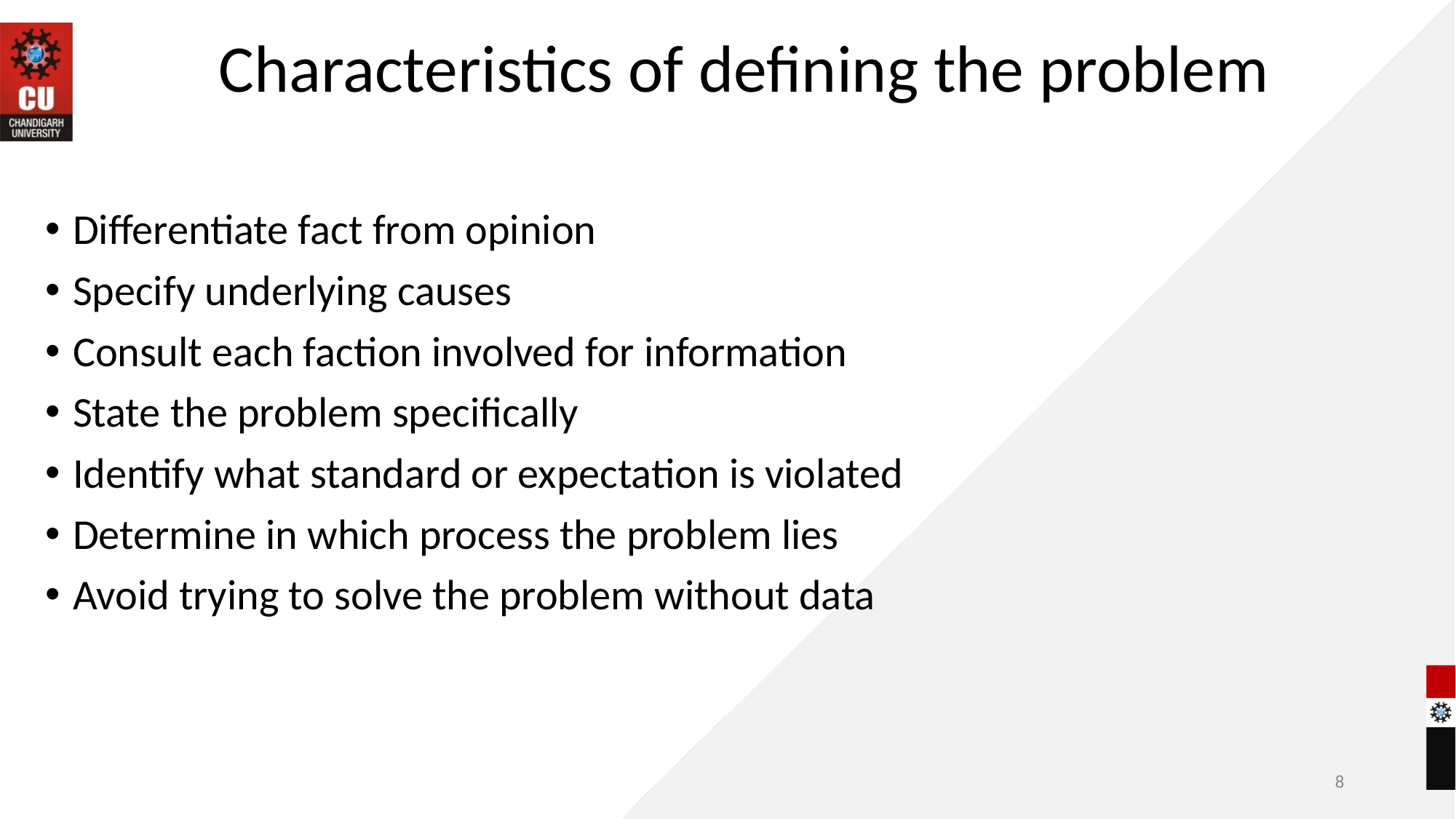

# Characteristics of defining the problem

Differentiate fact from opinion
Specify underlying causes
Consult each faction involved for information
State the problem specifically
Identify what standard or expectation is violated
Determine in which process the problem lies
Avoid trying to solve the problem without data

8